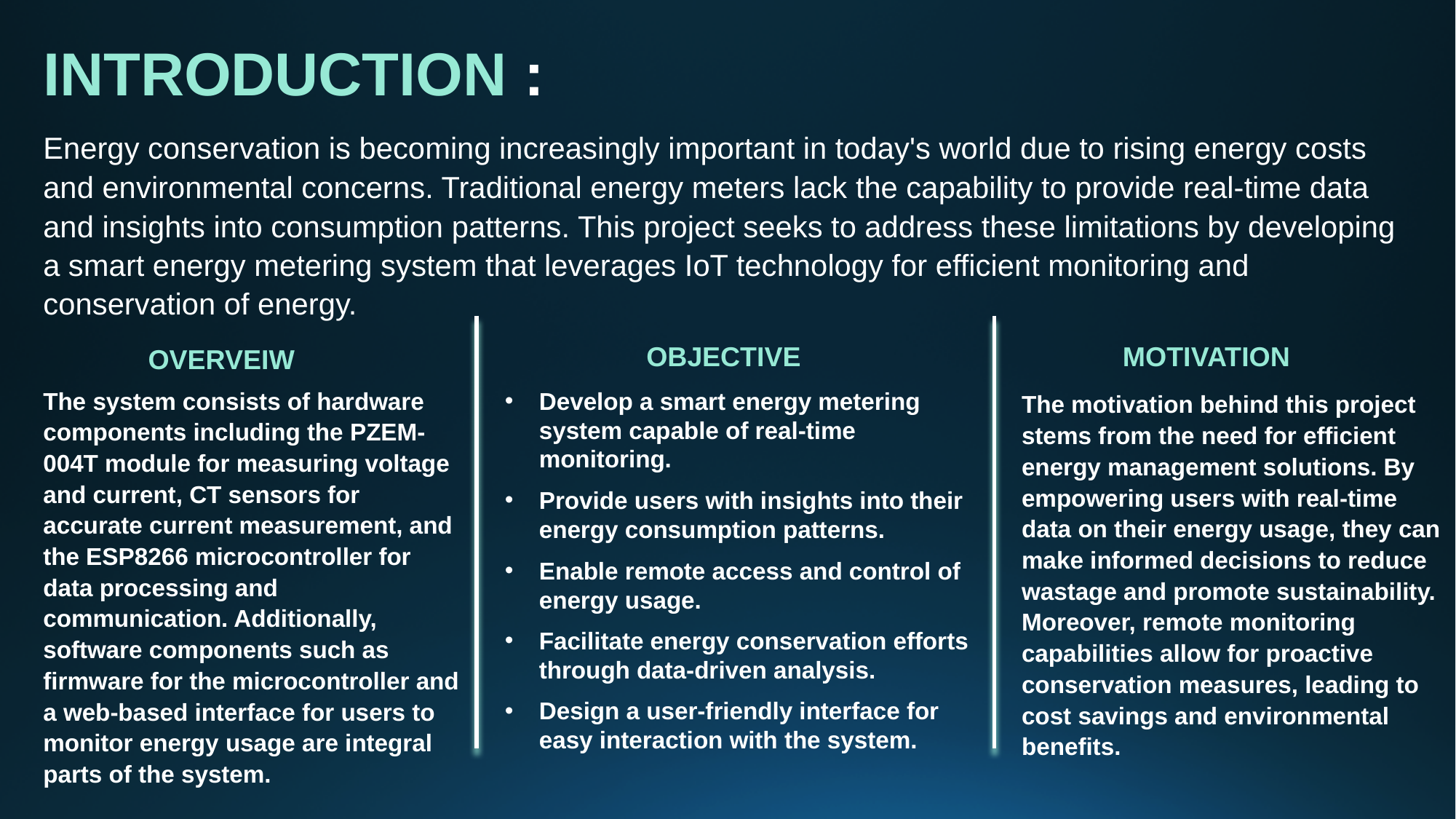

INTRODUCTION :
Energy conservation is becoming increasingly important in today's world due to rising energy costs and environmental concerns. Traditional energy meters lack the capability to provide real-time data and insights into consumption patterns. This project seeks to address these limitations by developing a smart energy metering system that leverages IoT technology for efficient monitoring and conservation of energy.
OVERVEIW
OBJECTIVE
MOTIVATION
The system consists of hardware components including the PZEM-004T module for measuring voltage and current, CT sensors for accurate current measurement, and the ESP8266 microcontroller for data processing and communication. Additionally, software components such as firmware for the microcontroller and a web-based interface for users to monitor energy usage are integral parts of the system.
Develop a smart energy metering system capable of real-time monitoring.
Provide users with insights into their energy consumption patterns.
Enable remote access and control of energy usage.
Facilitate energy conservation efforts through data-driven analysis.
Design a user-friendly interface for easy interaction with the system.
The motivation behind this project stems from the need for efficient energy management solutions. By empowering users with real-time data on their energy usage, they can make informed decisions to reduce wastage and promote sustainability. Moreover, remote monitoring capabilities allow for proactive conservation measures, leading to cost savings and environmental benefits.